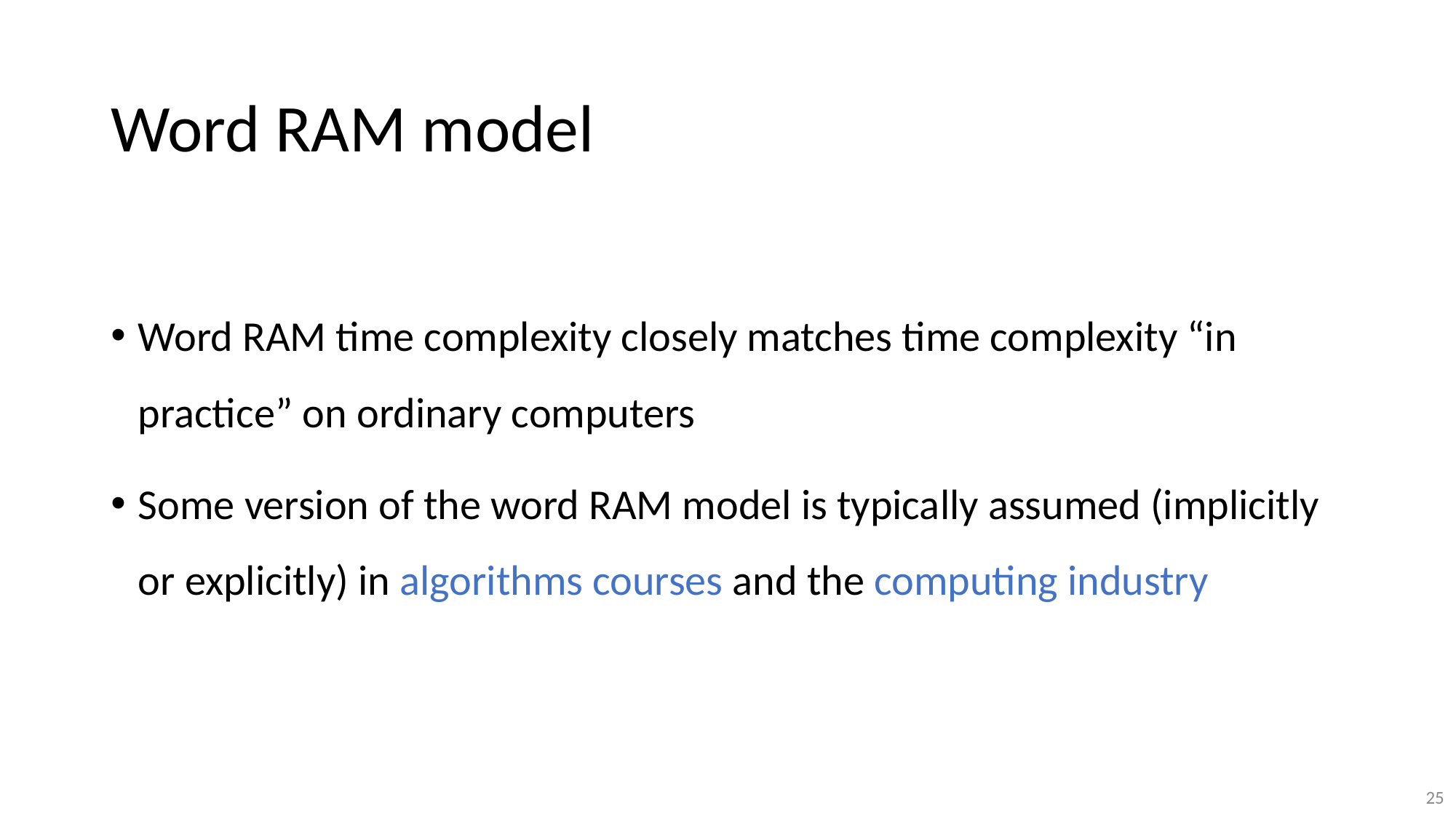

# Word RAM model
Word RAM time complexity closely matches time complexity “in practice” on ordinary computers
Some version of the word RAM model is typically assumed (implicitly or explicitly) in algorithms courses and the computing industry
25